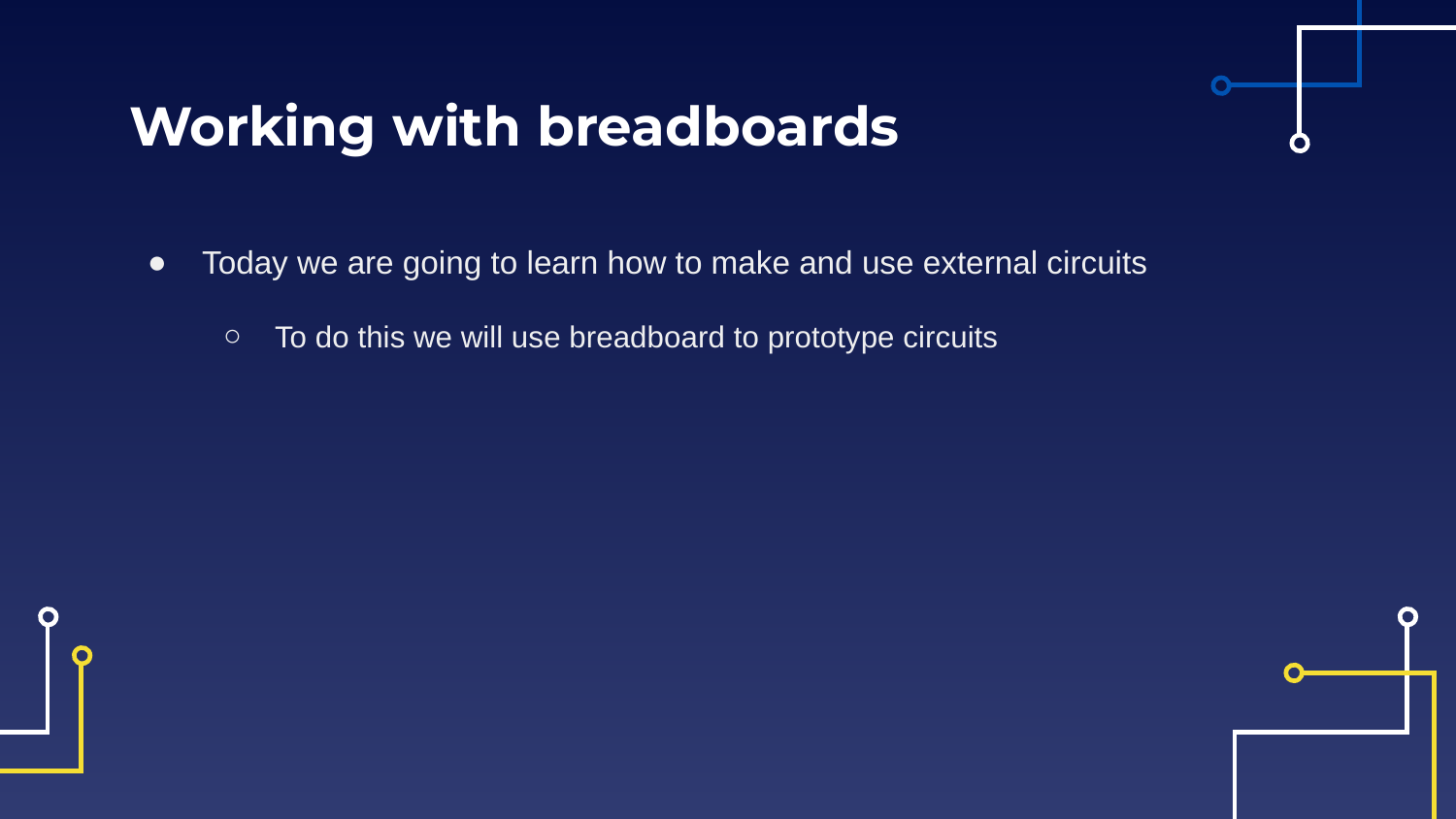

# Working with breadboards
Today we are going to learn how to make and use external circuits
To do this we will use breadboard to prototype circuits